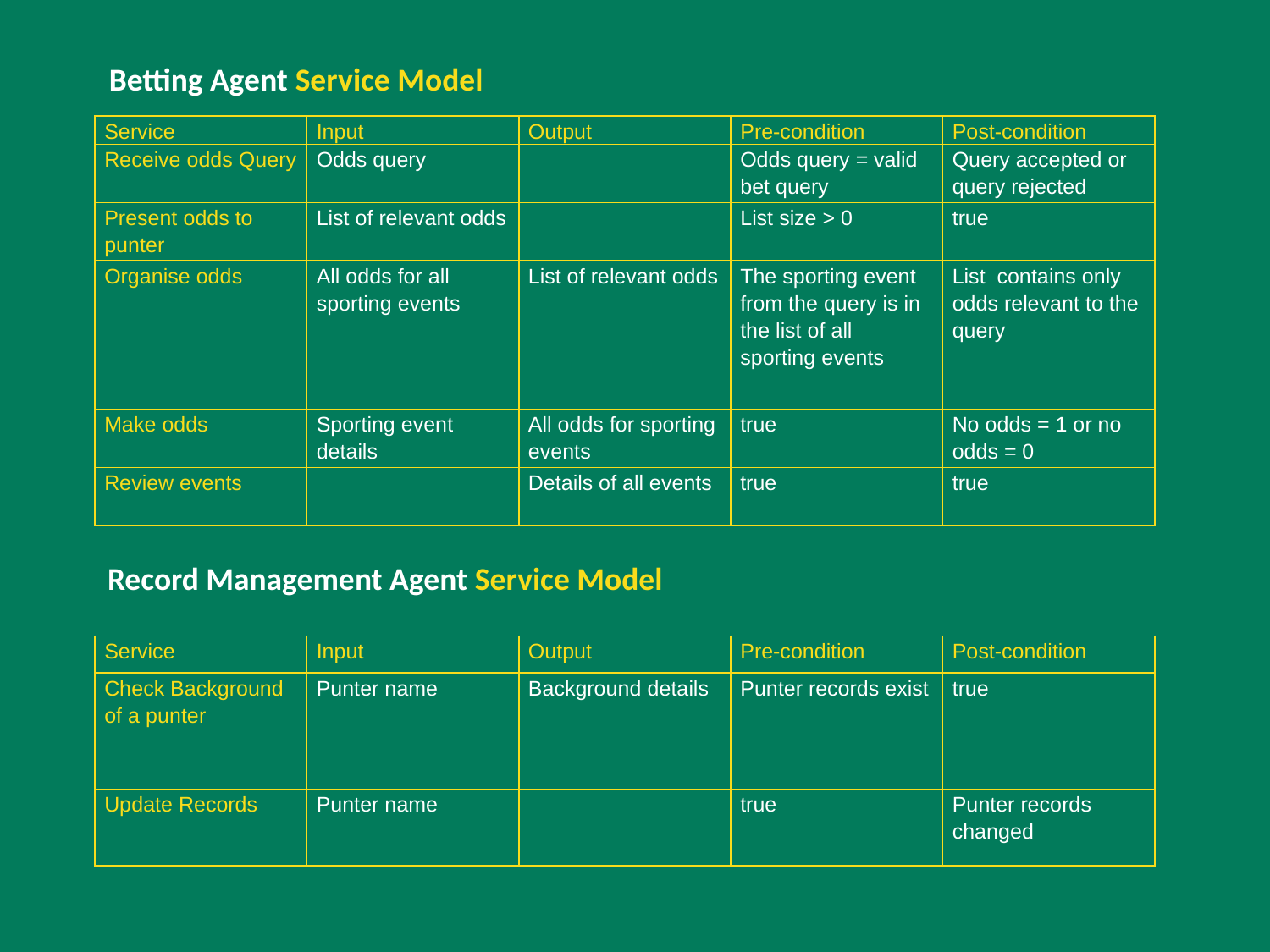

Betting Agent Service Model
| Service | Input | Output | Pre-condition | Post-condition |
| --- | --- | --- | --- | --- |
| Receive odds Query | Odds query |  | Odds query = valid bet query | Query accepted or query rejected |
| Present odds to punter | List of relevant odds |  | List size > 0 | true |
| Organise odds | All odds for all sporting events | List of relevant odds | The sporting event from the query is in the list of all sporting events | List contains only odds relevant to the query |
| Make odds | Sporting event details | All odds for sporting events | true | No odds = 1 or no odds = 0 |
| Review events |  | Details of all events | true | true |
Record Management Agent Service Model
| Service | Input | Output | Pre-condition | Post-condition |
| --- | --- | --- | --- | --- |
| Check Background of a punter | Punter name | Background details | Punter records exist | true |
| Update Records | Punter name |  | true | Punter records changed |